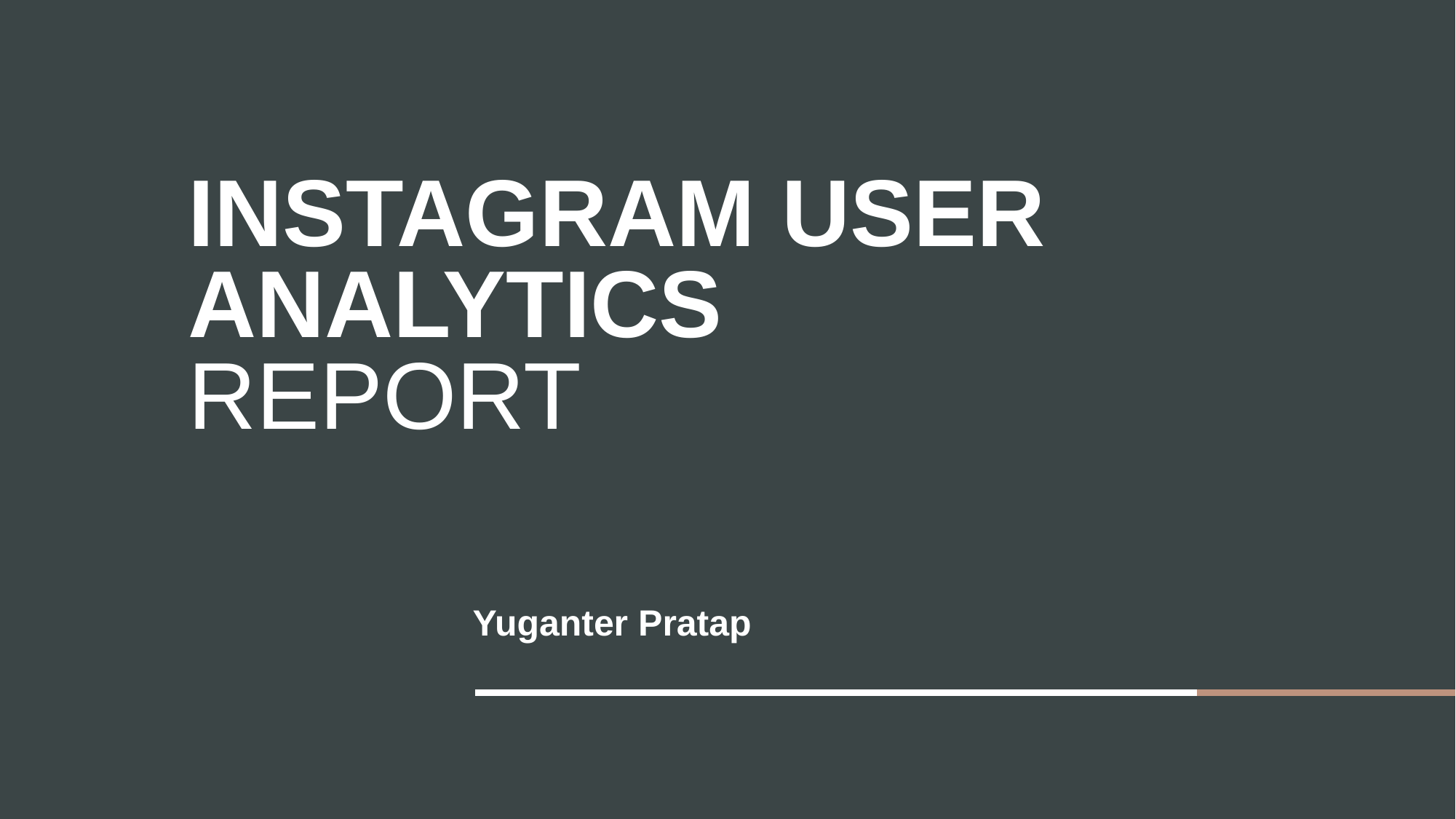

# Instagram User Analytics REPORT
Yuganter Pratap